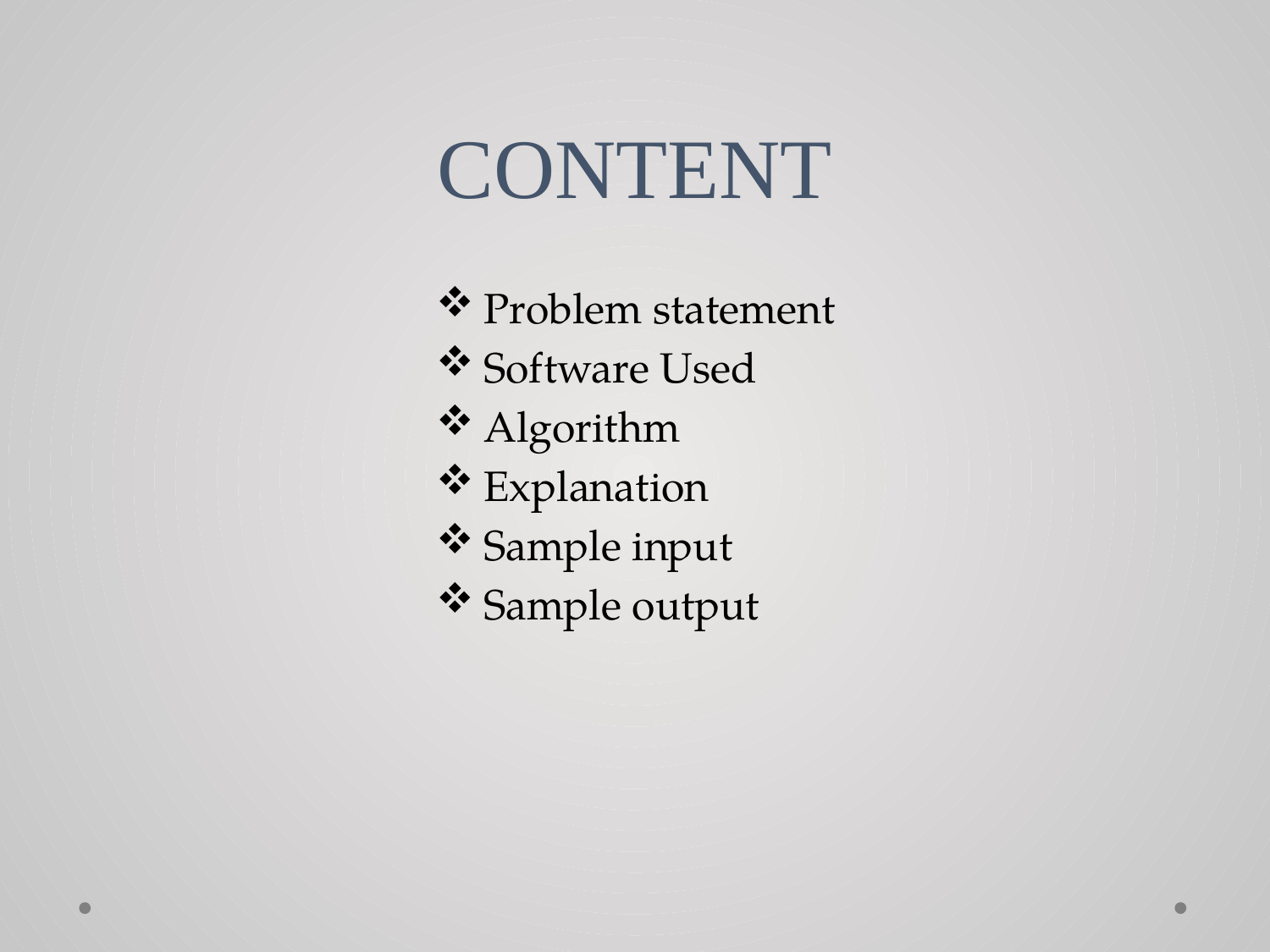

# CONTENT
Problem statement
Software Used
Algorithm
Explanation
Sample input
Sample output